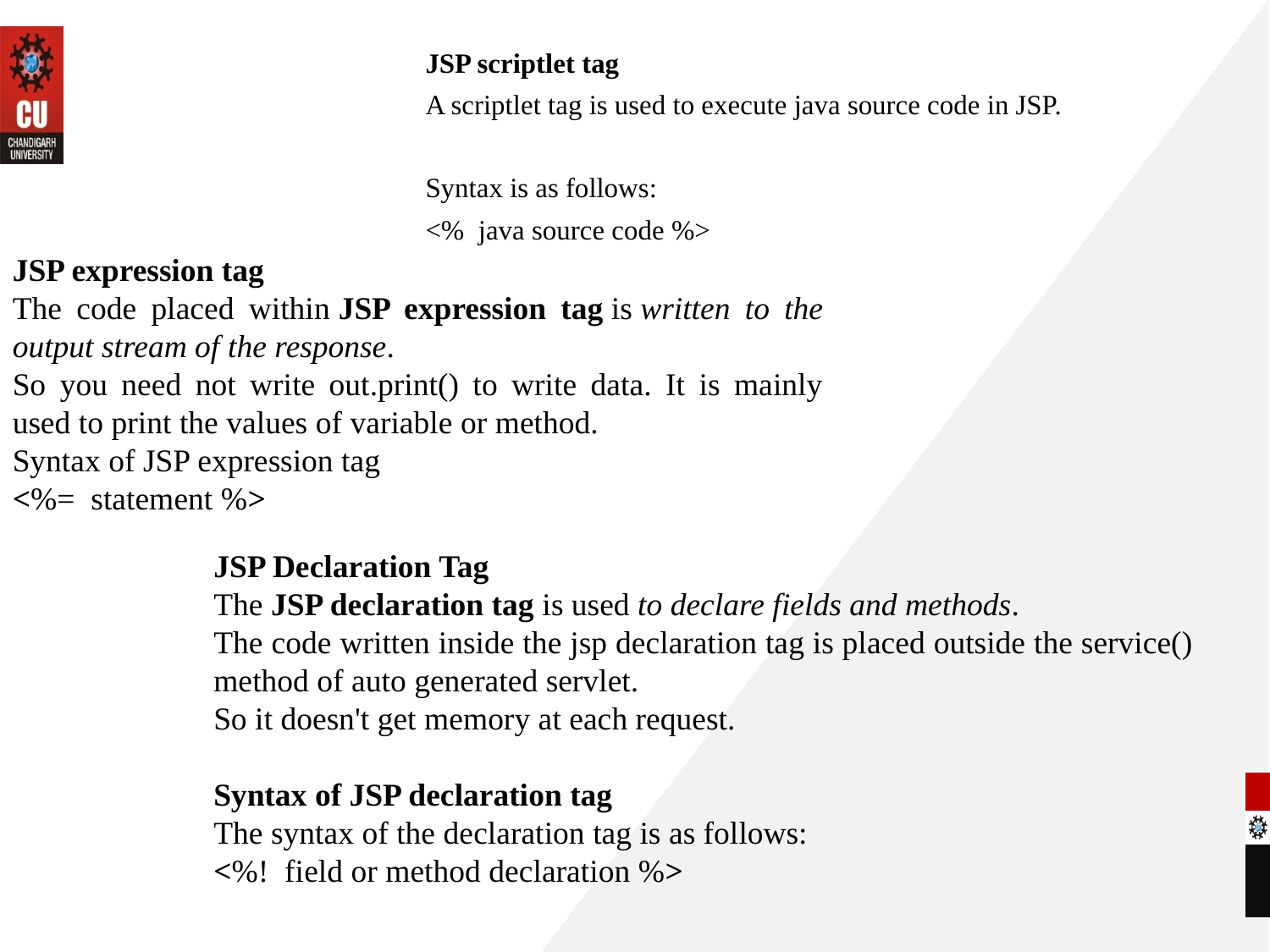

JSP scriptlet tag
A scriptlet tag is used to execute java source code in JSP.

Syntax is as follows:
<%  java source code %>

JSP expression tag
The code placed within JSP expression tag is written to the output stream of the response.
So you need not write out.print() to write data. It is mainly used to print the values of variable or method.
Syntax of JSP expression tag
<%=  statement %>
JSP Declaration Tag
The JSP declaration tag is used to declare fields and methods.
The code written inside the jsp declaration tag is placed outside the service() method of auto generated servlet.
So it doesn't get memory at each request.

Syntax of JSP declaration tag
The syntax of the declaration tag is as follows:
<%!  field or method declaration %>